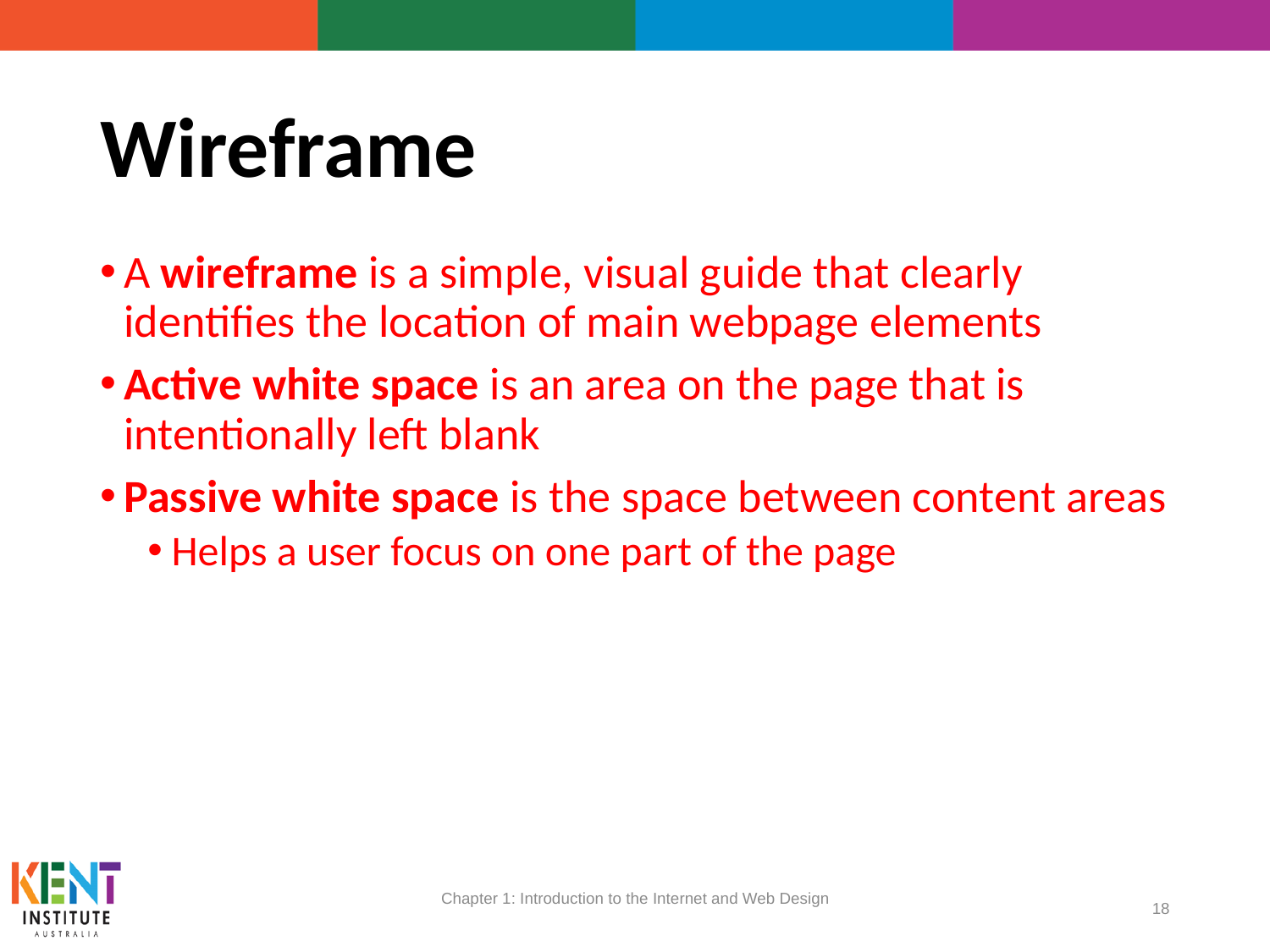

# Wireframe
A wireframe is a simple, visual guide that clearly identifies the location of main webpage elements
Active white space is an area on the page that is intentionally left blank
Passive white space is the space between content areas
Helps a user focus on one part of the page

Chapter 1: Introduction to the Internet and Web Design

18